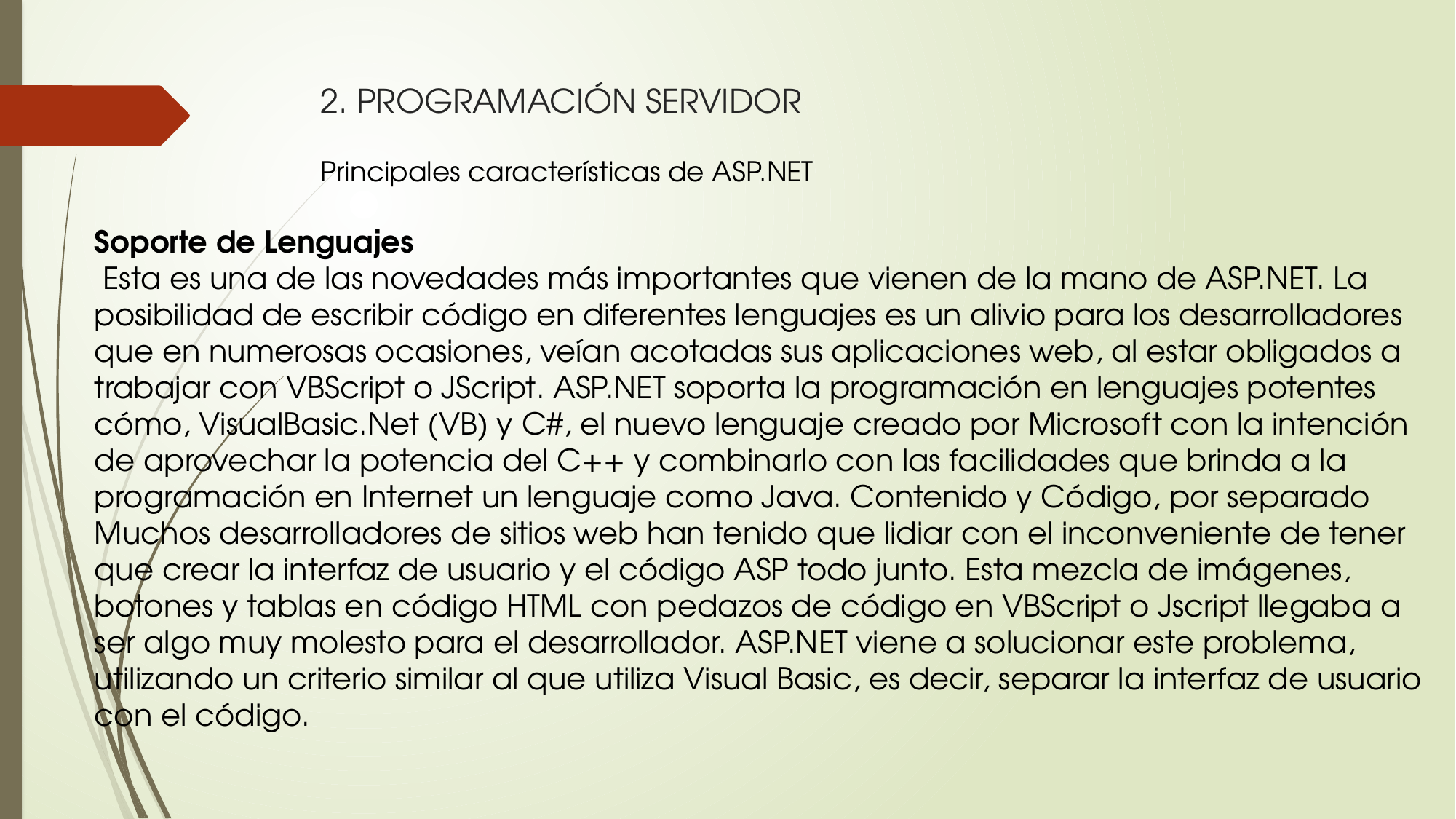

# 2. PROGRAMACIÓN SERVIDOR
Principales características de ASP.NET
Soporte de Lenguajes
 Esta es una de las novedades más importantes que vienen de la mano de ASP.NET. La posibilidad de escribir código en diferentes lenguajes es un alivio para los desarrolladores que en numerosas ocasiones, veían acotadas sus aplicaciones web, al estar obligados a trabajar con VBScript o JScript. ASP.NET soporta la programación en lenguajes potentes cómo, VisualBasic.Net (VB) y C#, el nuevo lenguaje creado por Microsoft con la intención de aprovechar la potencia del C++ y combinarlo con las facilidades que brinda a la programación en Internet un lenguaje como Java. Contenido y Código, por separado Muchos desarrolladores de sitios web han tenido que lidiar con el inconveniente de tener que crear la interfaz de usuario y el código ASP todo junto. Esta mezcla de imágenes, botones y tablas en código HTML con pedazos de código en VBScript o Jscript llegaba a ser algo muy molesto para el desarrollador. ASP.NET viene a solucionar este problema, utilizando un criterio similar al que utiliza Visual Basic, es decir, separar la interfaz de usuario con el código.